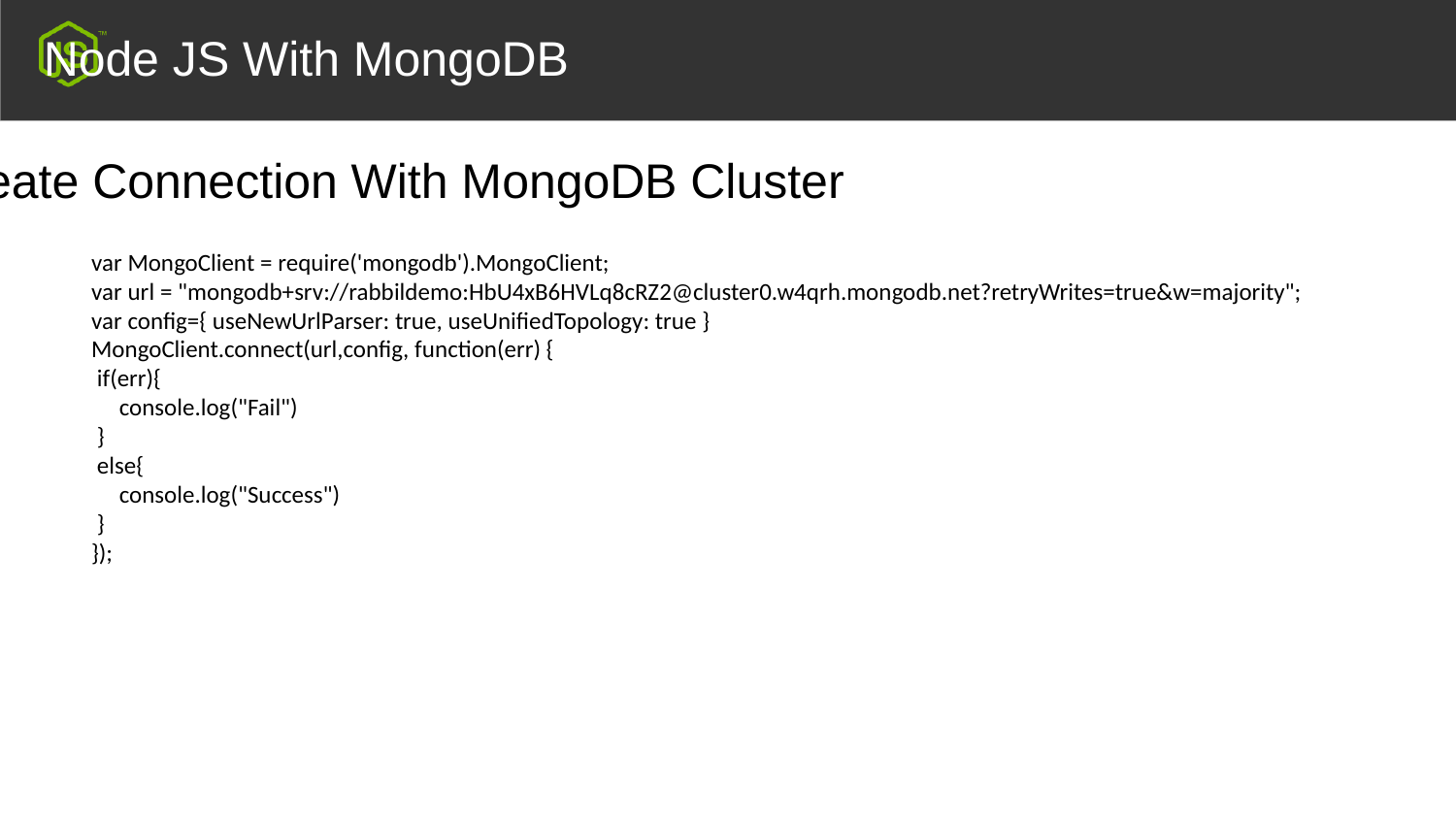

Node JS With MongoDB
Create Connection With MongoDB Cluster
var MongoClient = require('mongodb').MongoClient;
var url = "mongodb+srv://rabbildemo:HbU4xB6HVLq8cRZ2@cluster0.w4qrh.mongodb.net?retryWrites=true&w=majority";
var config={ useNewUrlParser: true, useUnifiedTopology: true }
MongoClient.connect(url,config, function(err) {
 if(err){
     console.log("Fail")
 }
 else{
     console.log("Success")
 }
});